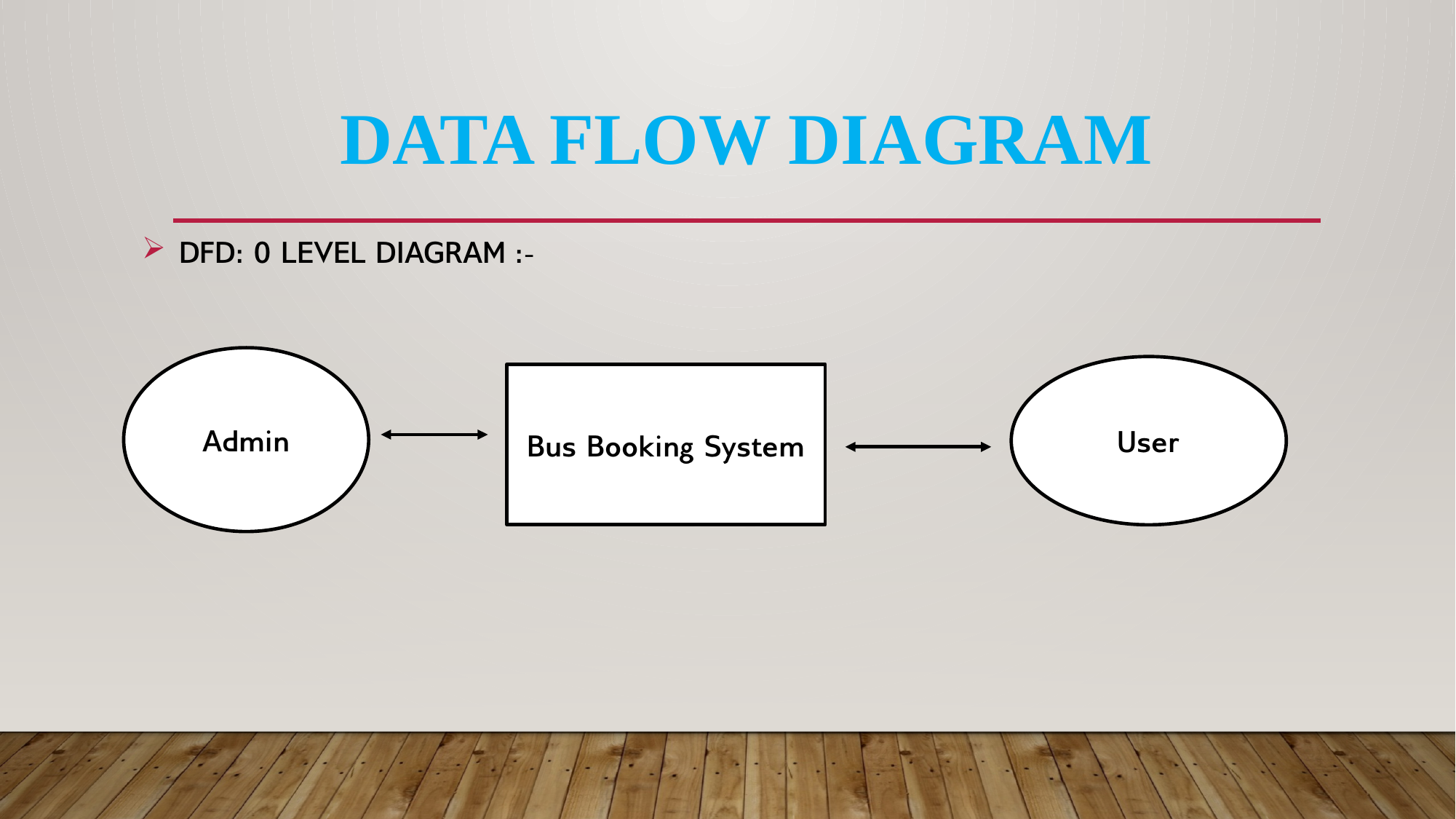

# Data Flow Diagram
 DFD: 0 LEVEL DIAGRAM :-

Admin
User
Bus Booking System